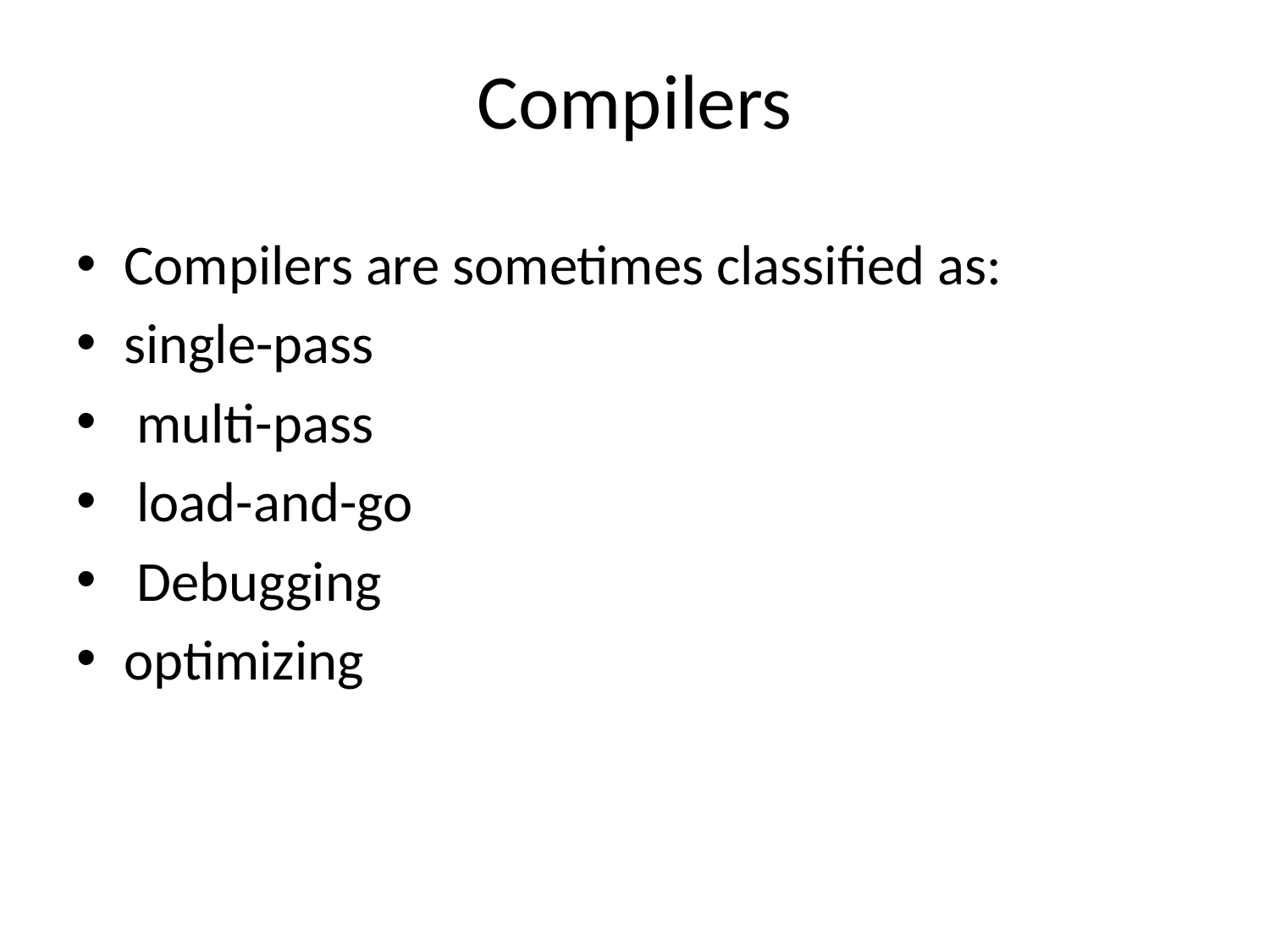

# Compilers
Compilers are sometimes classified as:
single-pass
 multi-pass
 load-and-go
 Debugging
optimizing